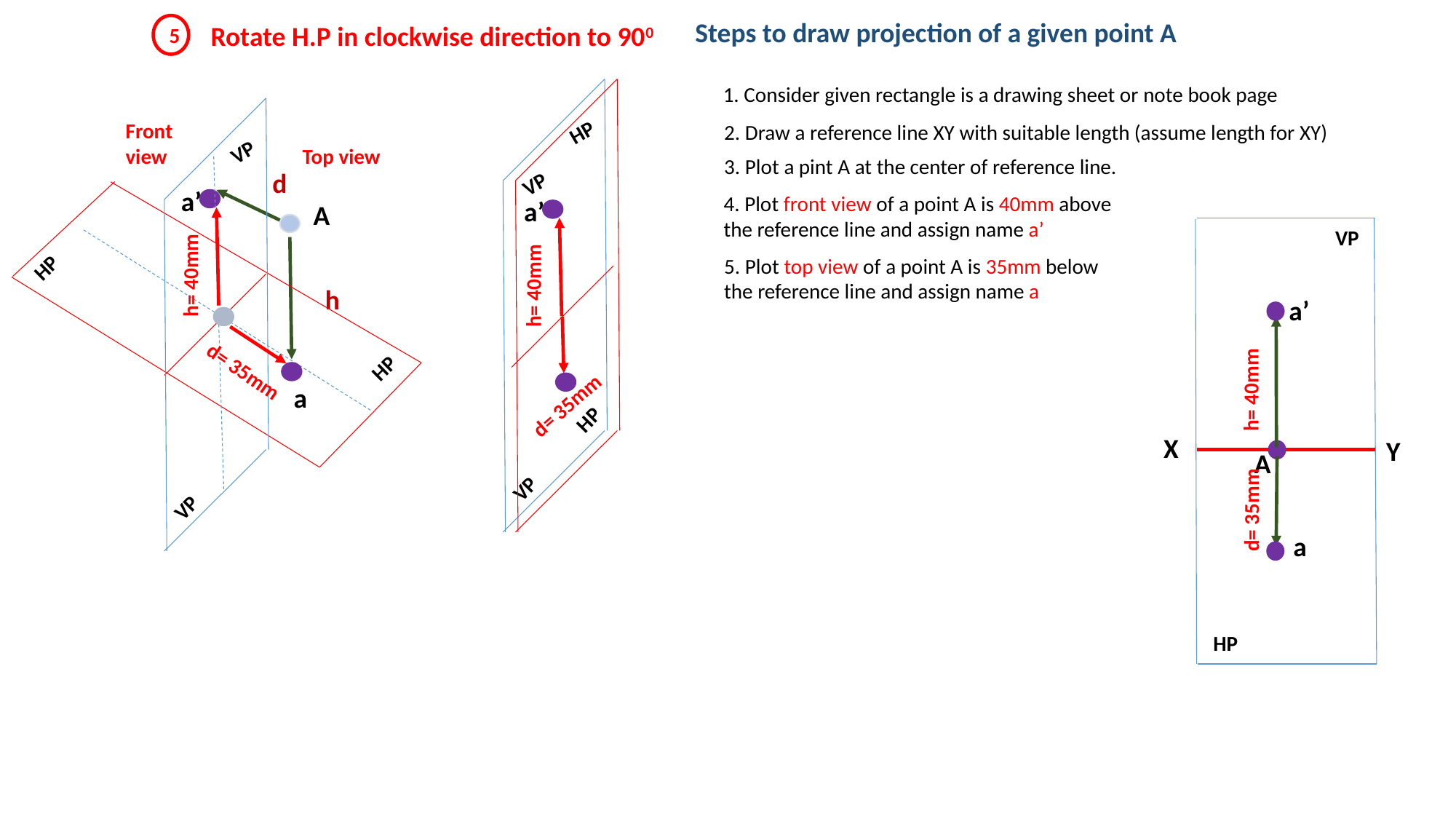

Steps to draw projection of a given point A
Rotate H.P in clockwise direction to 900
5
1. Consider given rectangle is a drawing sheet or note book page
HP
VP
VP
VP
HP
HP
Front
view
Top view
d
A

h

a’

h= 40mm
d= 35mm

a
2. Draw a reference line XY with suitable length (assume length for XY)
3. Plot a pint A at the center of reference line.
VP
4. Plot front view of a point A is 40mm above the reference line and assign name a’
a’

VP
HP
5. Plot top view of a point A is 35mm below the reference line and assign name a
h= 40mm
a’

h= 40mm

d= 35mm
HP
X
Y

A
d= 35mm
a